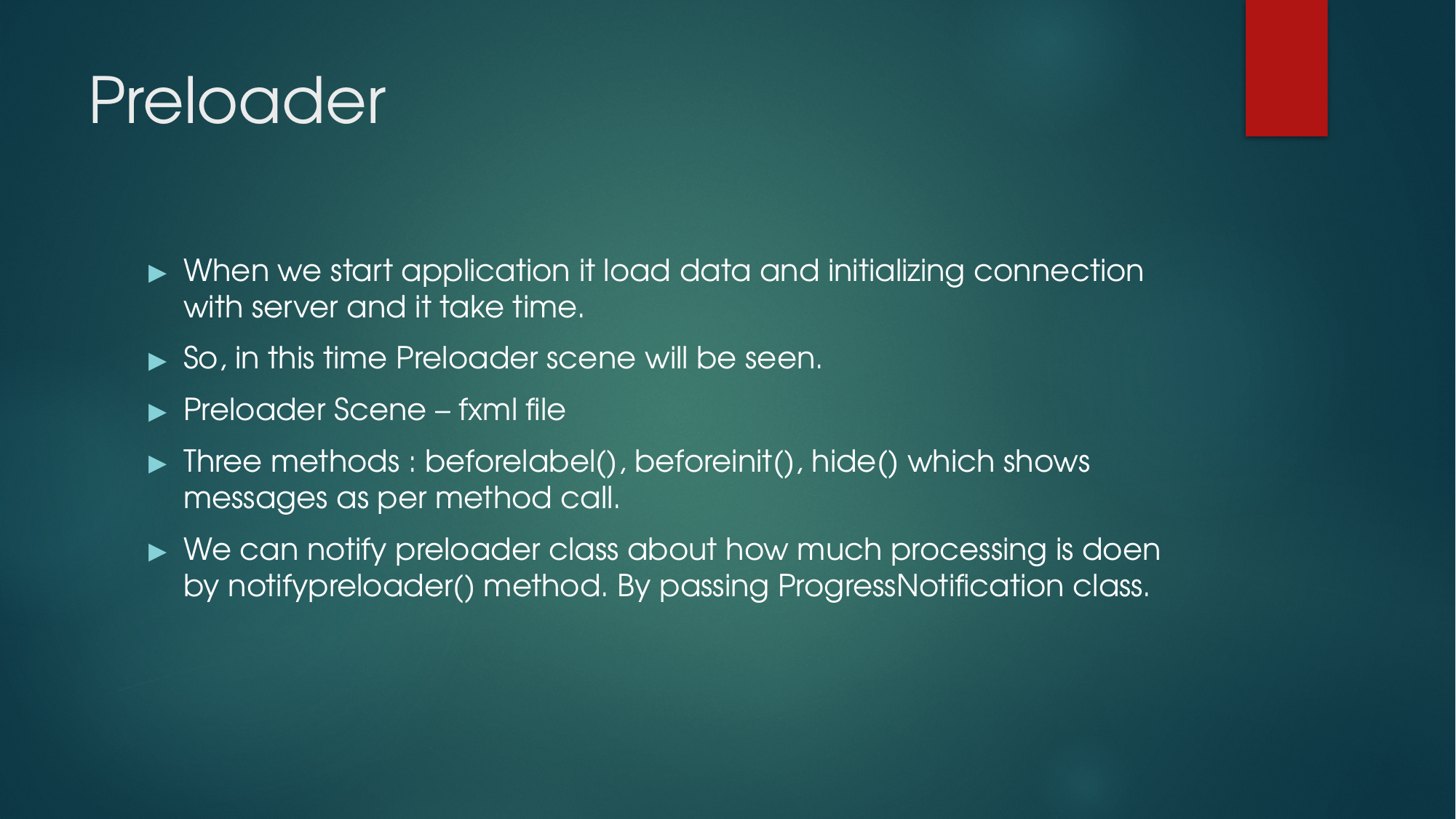

# Preloader
When we start application it load data and initializing connection with server and it take time.
So, in this time Preloader scene will be seen.
Preloader Scene – fxml file
Three methods : beforelabel(), beforeinit(), hide() which shows messages as per method call.
We can notify preloader class about how much processing is doen by notifypreloader() method. By passing ProgressNotification class.